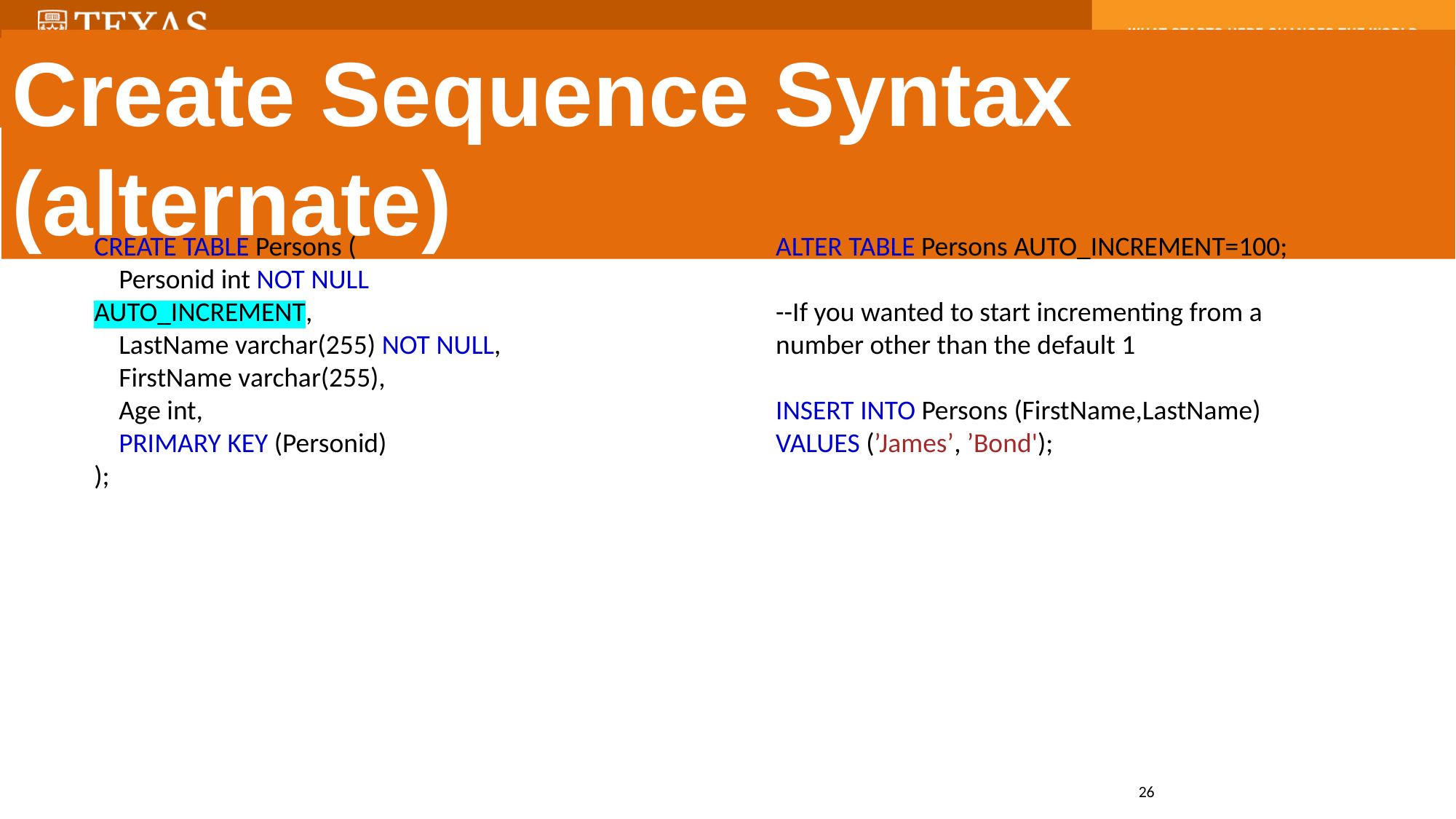

Create Sequence Syntax (alternate)

ALTER TABLE Persons AUTO_INCREMENT=100;

--If you wanted to start incrementing from a number other than the default 1

INSERT INTO Persons (FirstName,LastName)
VALUES (’James’, ’Bond');
CREATE TABLE Persons (
    Personid int NOT NULL AUTO_INCREMENT,
    LastName varchar(255) NOT NULL,
    FirstName varchar(255),
    Age int,
    PRIMARY KEY (Personid)
);
26